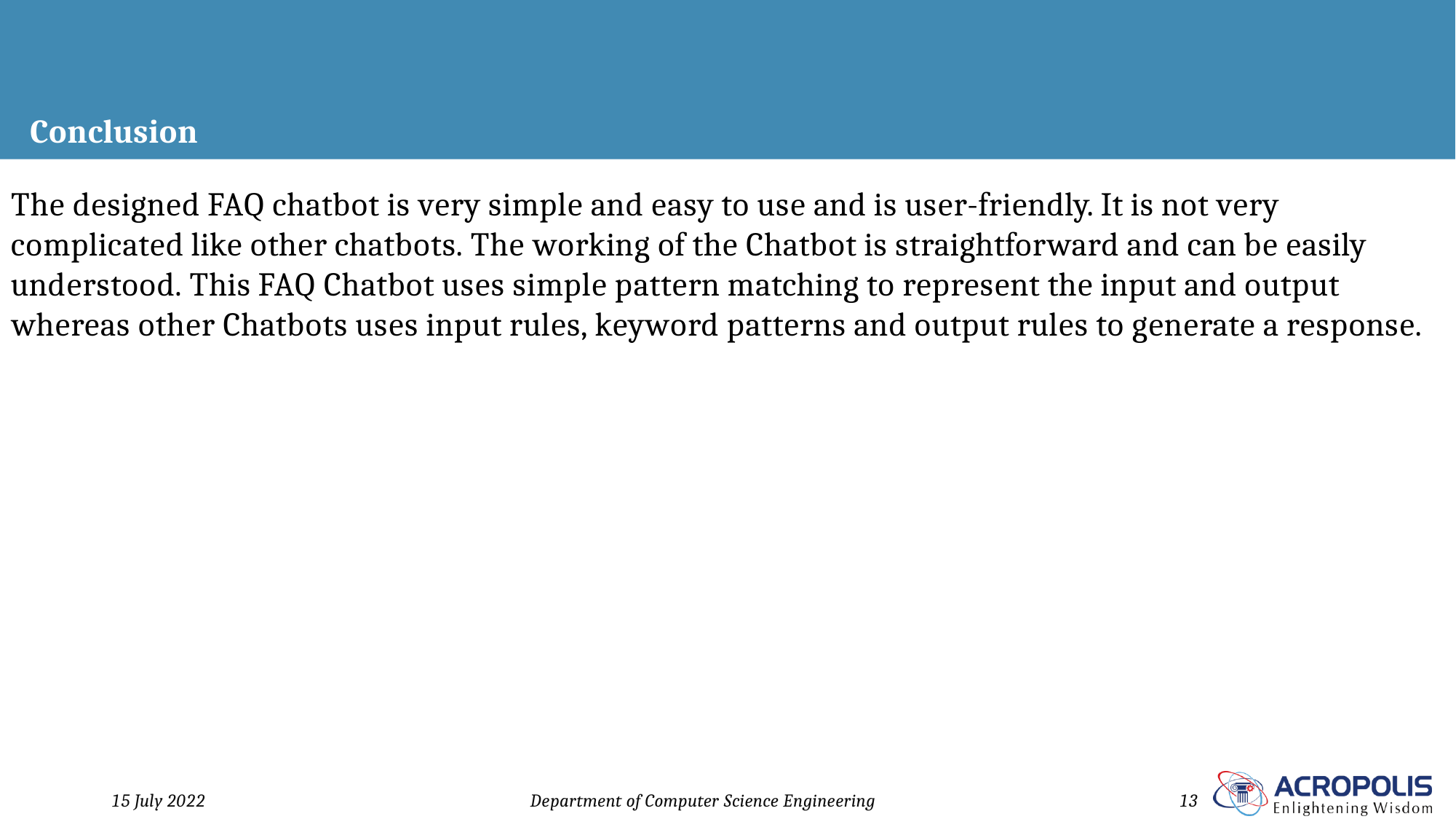

# Conclusion
The designed FAQ chatbot is very simple and easy to use and is user-friendly. It is not very complicated like other chatbots. The working of the Chatbot is straightforward and can be easily understood. This FAQ Chatbot uses simple pattern matching to represent the input and output whereas other Chatbots uses input rules, keyword patterns and output rules to generate a response.
15 July 2022
Department of Computer Science Engineering
13